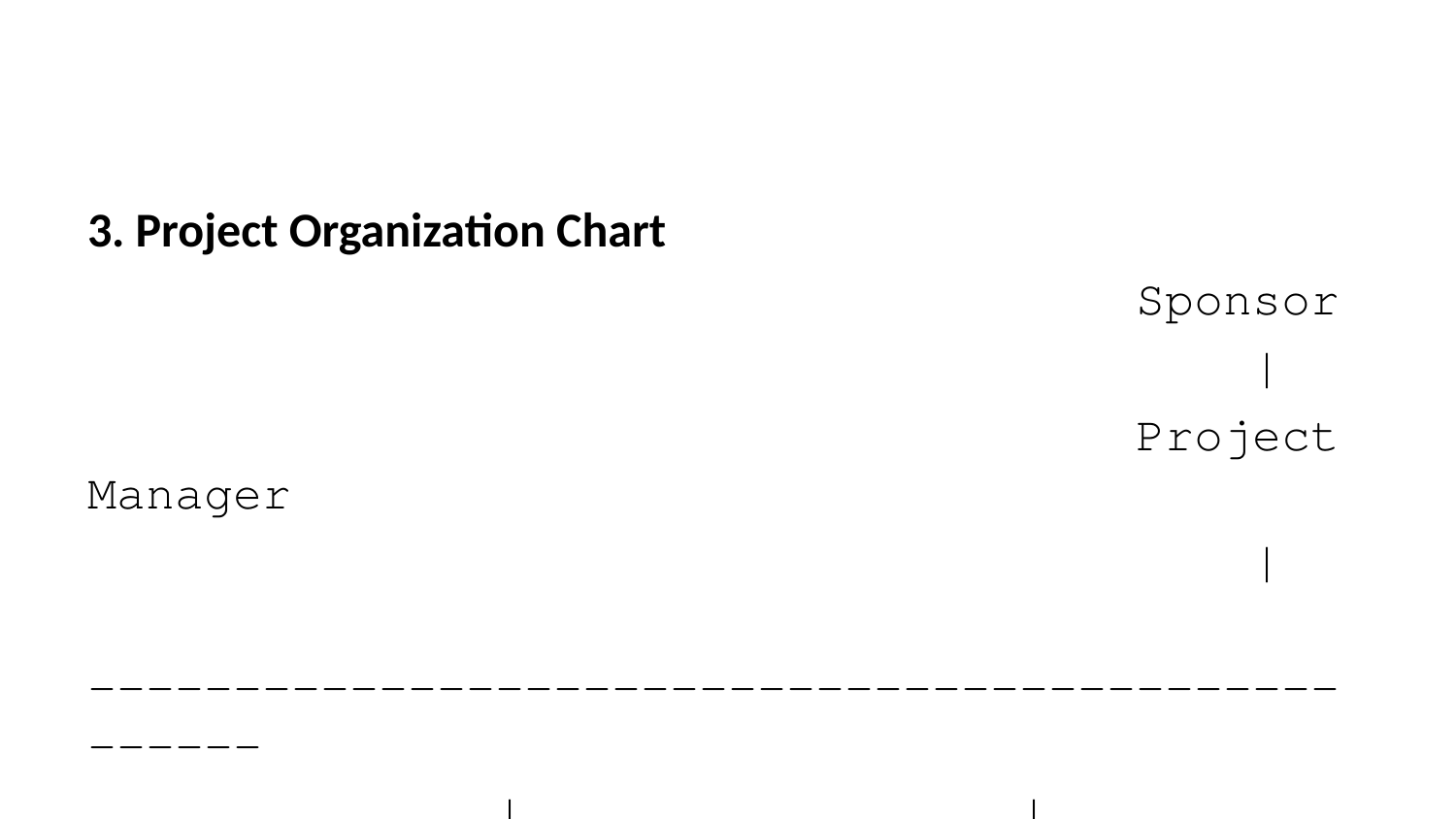

3. Project Organization Chart
                                    Sponsor
                                        |
                                    Project Manager
                                        |
              -------------------------------------------------
              |                 |                 |           |
          Lead Developer      Senior Developer   Junior Developer(s)   QA Engineer
              |                 |
          AI Specialist     Documentation Specialist
4. Resource Acquisition Approach
Internal Resources: The core development team (Lead Developer, Senior Developer, Junior Developer(s), QA Engineer, Documentation Specialist) will be sourced internally. The AI Specialist may also be internal, depending on existing expertise.
External Resources: External resources may be considered if specialized skills (e.g., advanced AI expertise) are required and not available internally. This could involve contracting specialized consultants or utilizing external AI services beyond the initially planned providers.
5. Resource Breakdown Structure (RBS)
This RBS categorizes resources based on their type and function:
Human Resources:
Project Manager
Lead Developer
Senior Developer
Junior Developer(s)
QA Engineer
Documentation Specialist
AI Specialist
Software Resources:
Development Tools (VS Code, Git, npm, etc.)
Testing Tools (Jest, etc.)
AI Provider APIs (Azure OpenAI, Google AI, etc.)
Documentation Tools (e.g., MkDocs)
Hardware Resources:
Development machines (laptops, desktops)
Testing servers (if required)
6. Resource Calendars
Individual resource calendars will be maintained using a project management tool (e.g., Jira, Asana) to track availability, workload, and time off. These calendars will be updated regularly to reflect changes in resource allocation.
7. Training Needs
Junior Developers: Onboarding to project technologies, coding standards, and testing procedures.
AI Specialist: Training on specific AI APIs and model optimization techniques.
All team members: Training on PMBOK methodology and project management tools.
8. Team Development Approach
Regular Team Meetings: Daily stand-ups and weekly progress meetings to foster communication and collaboration.
Code Reviews: Regular code reviews to maintain code quality and knowledge sharing.
Mentoring: Senior developers will mentor junior developers to facilitate their growth and development.
Collaboration Tools: Utilizing tools like Slack or Microsoft Teams for seamless communication.
9. Recognition and Rewards Strategy
Regular recognition of individual and team accomplishments will be implemented through verbal praise, team celebrations, and performance-based rewards as appropriate.
10. Compliance Requirements
Adherence to company policies and procedures.
Compliance with data privacy regulations (GDPR, CCPA, etc.)
Secure handling of API keys and sensitive information.
11. Safety Considerations
Ergonomics: Ensuring proper workstation setup to prevent repetitive strain injuries.
Cybersecurity: Adherence to security protocols for handling sensitive data and API keys.
12. Resource Control Procedures
Resource Tracking: Regularly monitoring resource allocation and utilization.
Change Management: Formal process for requesting and approving changes to resource assignments.
Conflict Resolution: Establishing a process for resolving conflicts over resource allocation.
13. Resource Release Plan
Upon project completion, resources will be released according to their contracts or internal processes. This includes decommissioning any external resources and archiving project-related data.
14. Physical Resource Management
This will primarily involve managing access to development machines and ensuring adequate hardware resources are available.
15. Risk Management related to Resources
Risk: Key personnel leaving the project.
Mitigation: Cross-training, documented processes, succession planning.
Risk: Unexpected delays in resource acquisition.
Mitigation: Contingency planning, alternative resource options.
Risk: Insufficient resources allocated to tasks.
Mitigation: Regular monitoring, proactive adjustments to resource allocation.
This Resource Management Plan will be reviewed and updated regularly throughout the project lifecycle to reflect changes in resource needs and project progress. It serves as a living document to ensure the efficient and effective utilization of all project resources.